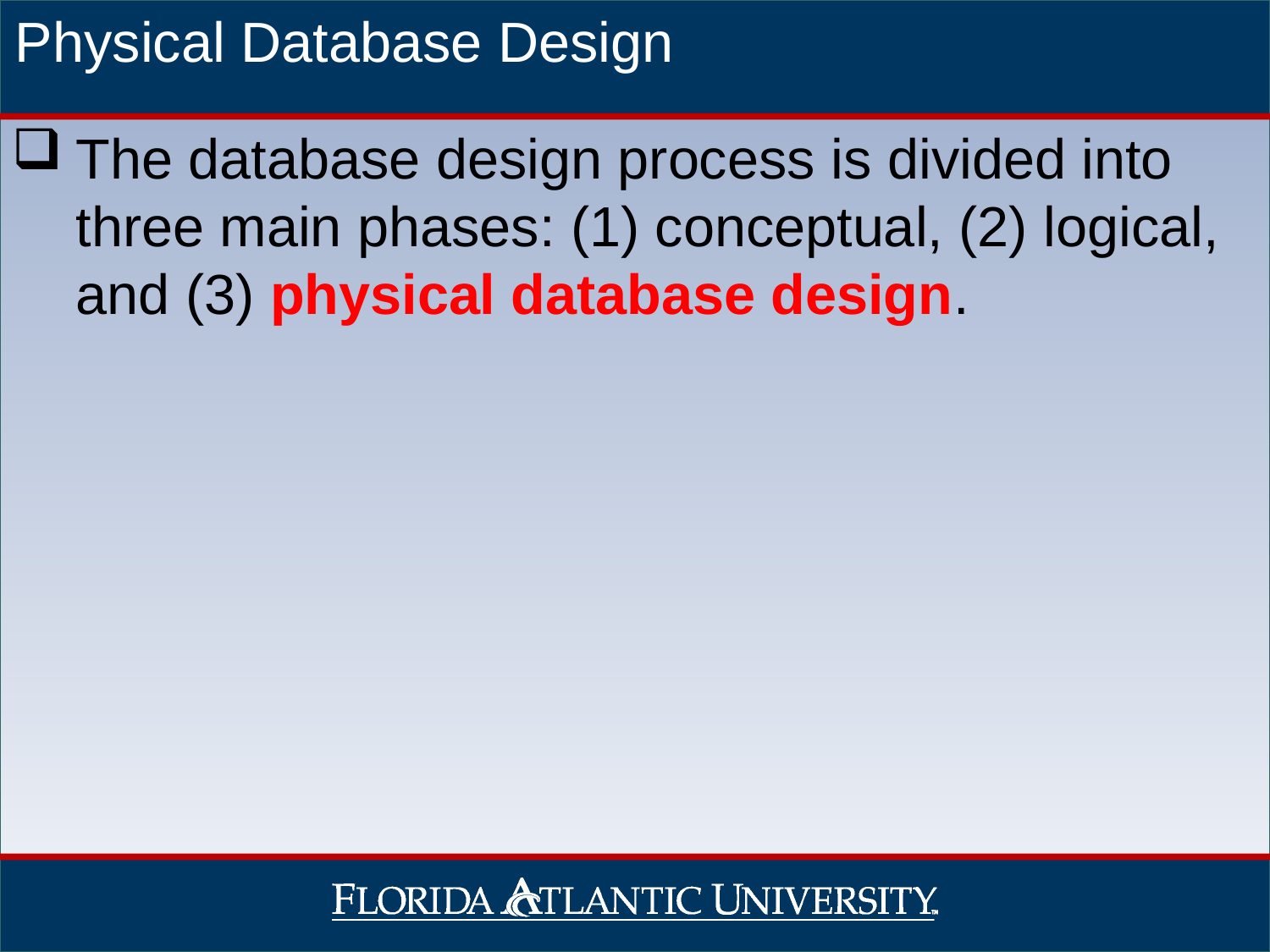

Physical Database Design
The database design process is divided into three main phases: (1) conceptual, (2) logical, and (3) physical database design.